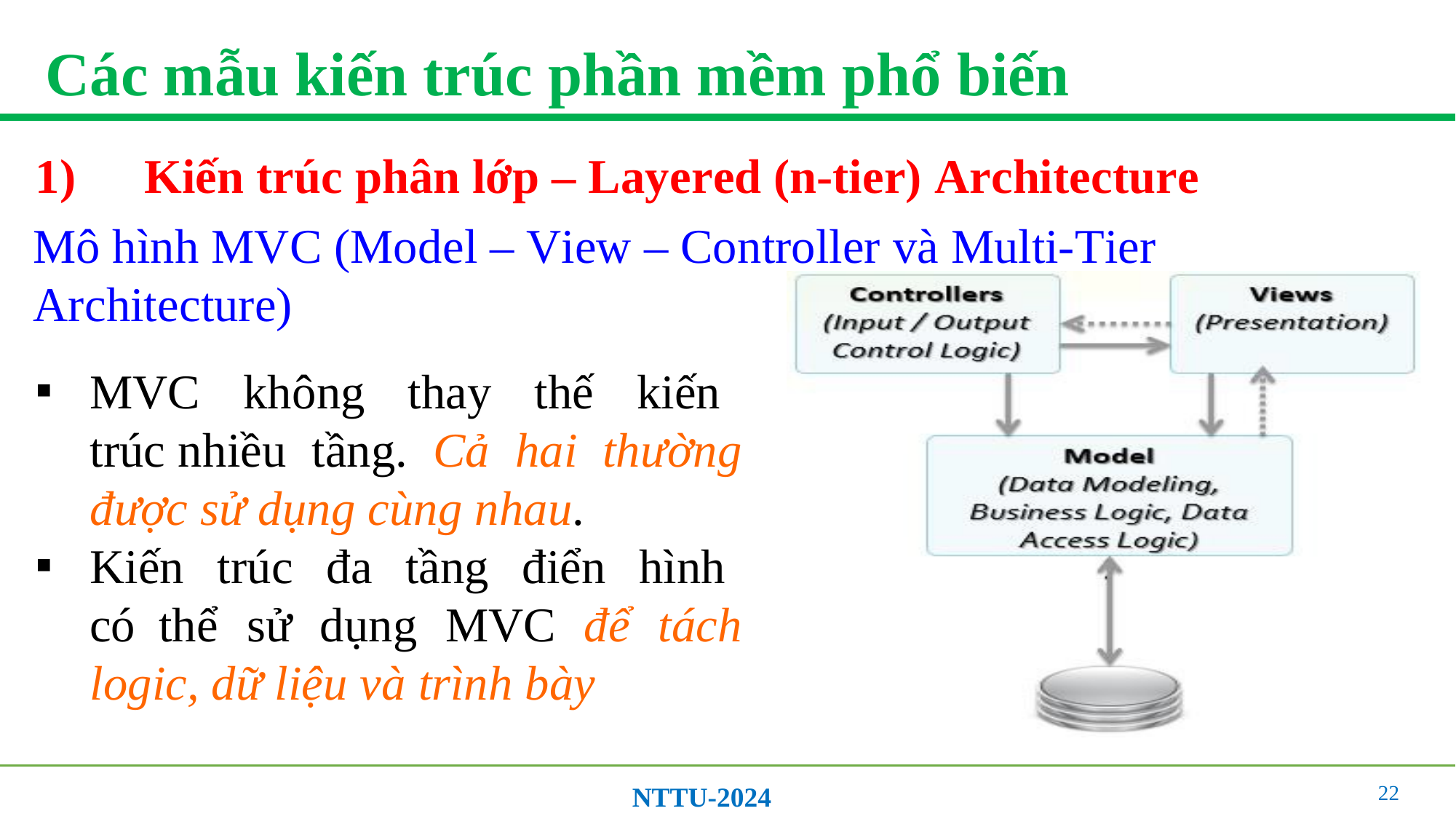

# Các mẫu kiến trúc phần mềm phổ biến
1)	Kiến trúc phân lớp – Layered (n-tier) Architecture
Mô hình MVC (Model – View – Controller và Multi-Tier Architecture)
MVC  không  thay  thế  kiến  trúc nhiều  tầng.  Cả  hai  thường được sử dụng cùng nhau.
Kiến  trúc  đa  tầng  điển  hình  có thể sử dụng MVC để tách logic, dữ liệu và trình bày

22